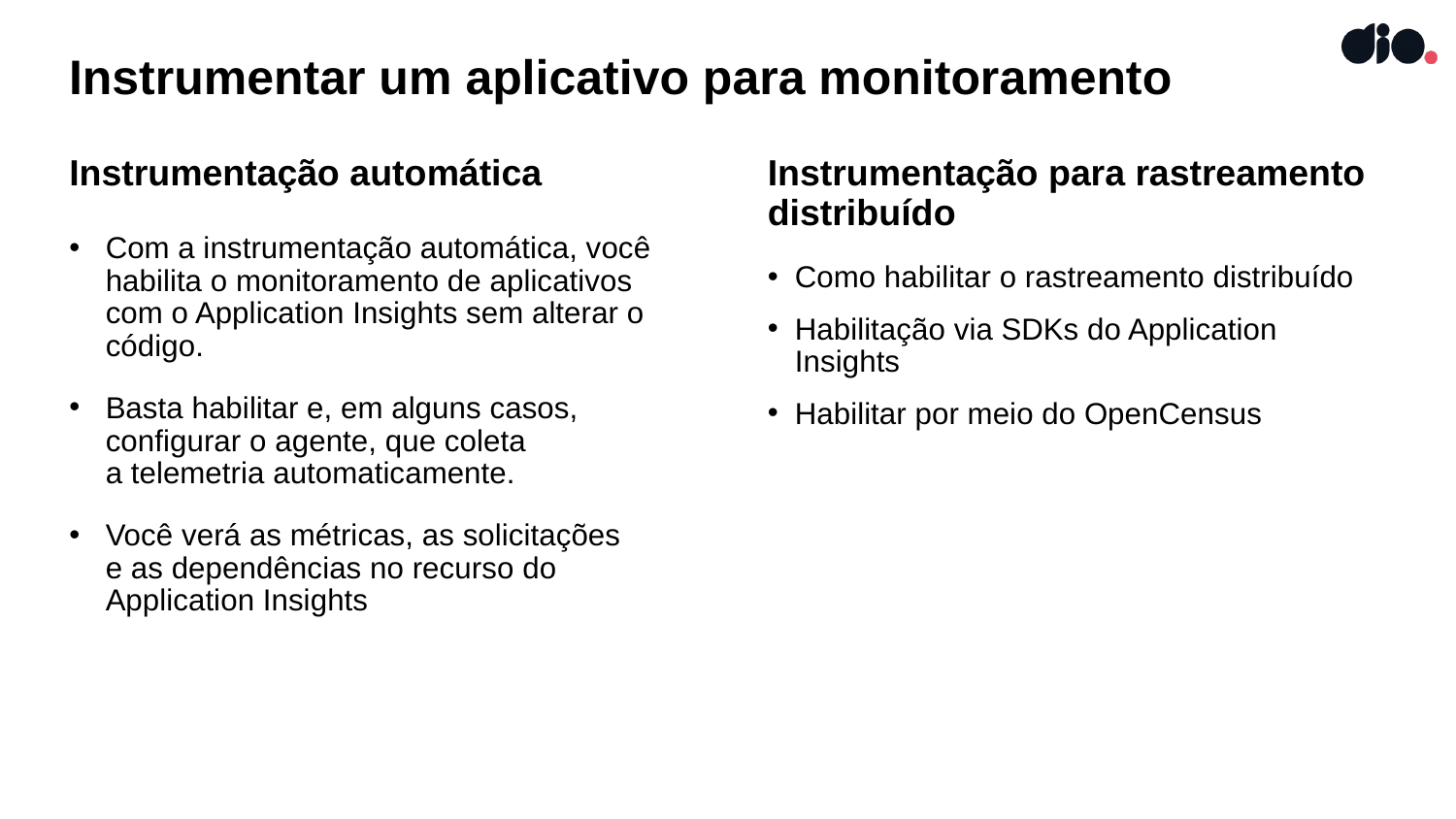

# Instrumentar um aplicativo para monitoramento
Instrumentação automática
Com a instrumentação automática, você habilita o monitoramento de aplicativos com o Application Insights sem alterar o código.
Basta habilitar e, em alguns casos,
configurar o agente, que coleta
a telemetria automaticamente.
Você verá as métricas, as solicitações
e as dependências no recurso do
Application Insights

Instrumentação para rastreamento distribuído
Como habilitar o rastreamento distribuído
Habilitação via SDKs do Application Insights
Habilitar por meio do OpenCensus